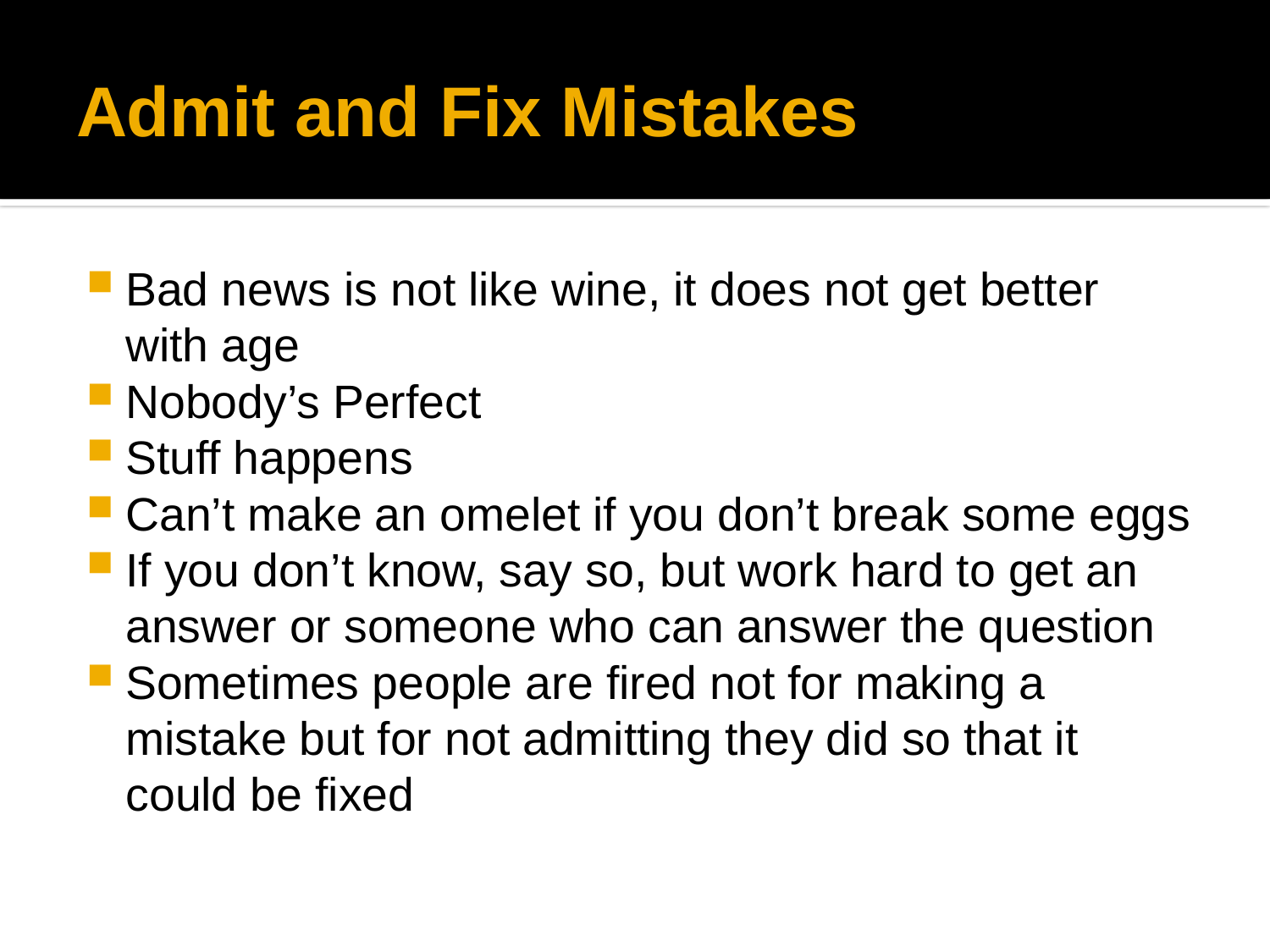

# Admit and Fix Mistakes
Bad news is not like wine, it does not get better with age
Nobody’s Perfect
Stuff happens
Can’t make an omelet if you don’t break some eggs
If you don’t know, say so, but work hard to get an answer or someone who can answer the question
Sometimes people are fired not for making a mistake but for not admitting they did so that it could be fixed